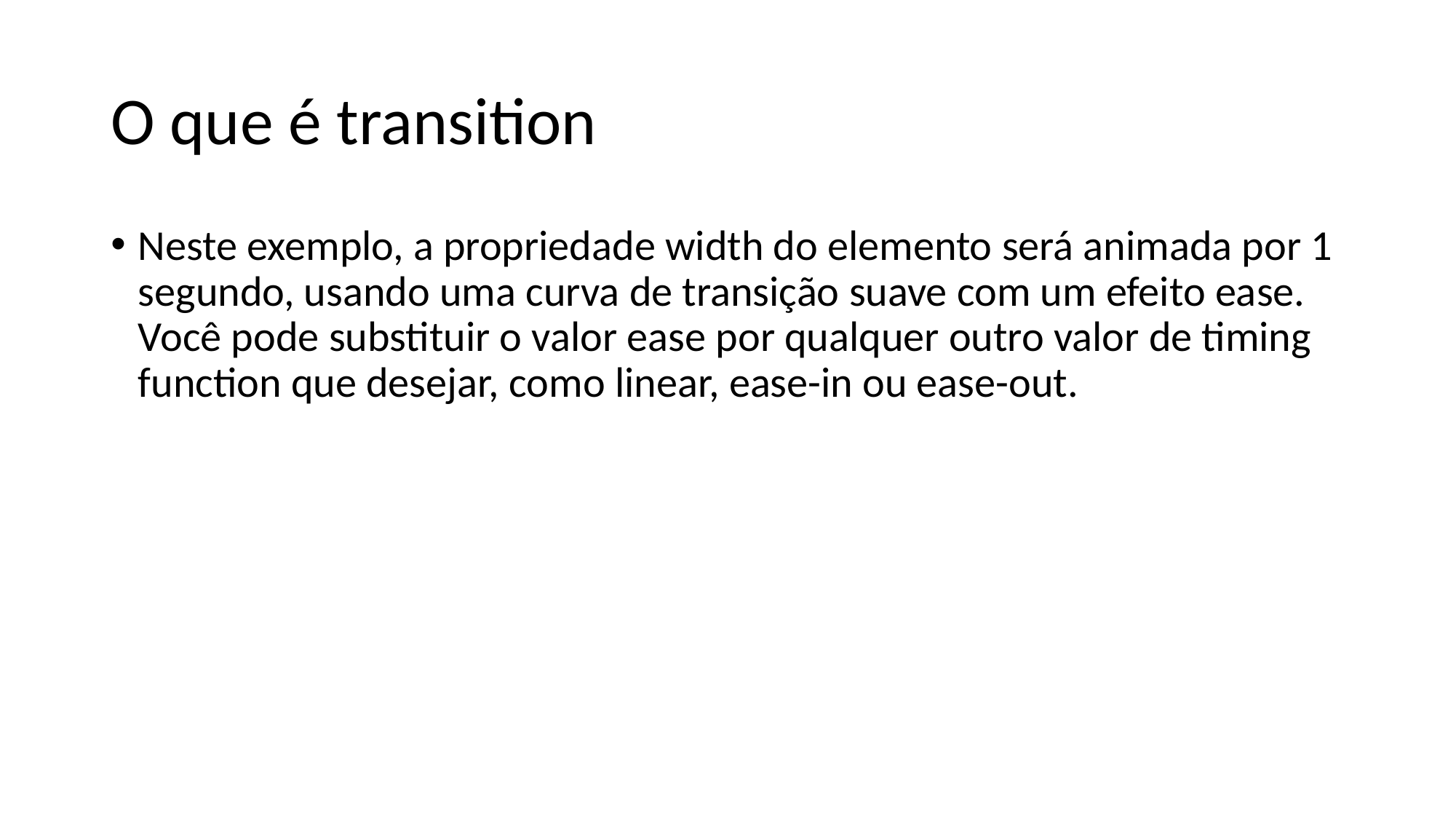

# O que é transition
Neste exemplo, a propriedade width do elemento será animada por 1 segundo, usando uma curva de transição suave com um efeito ease. Você pode substituir o valor ease por qualquer outro valor de timing function que desejar, como linear, ease-in ou ease-out.